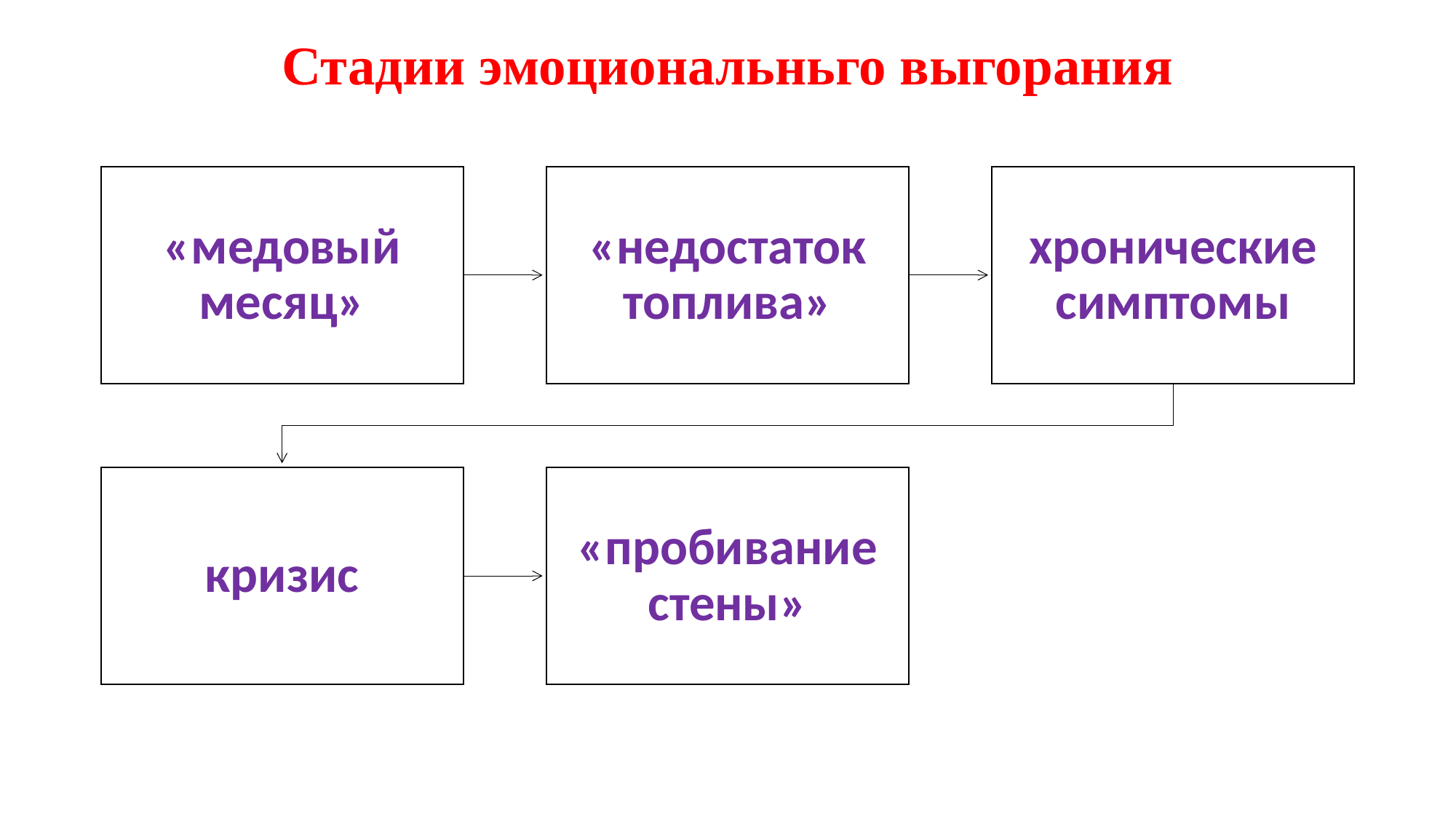

# Стадии эмоциональньго выгорания

«медовый месяц»

«недостаток топлива»

хронические симптомы

кризис
«пробивание стены»